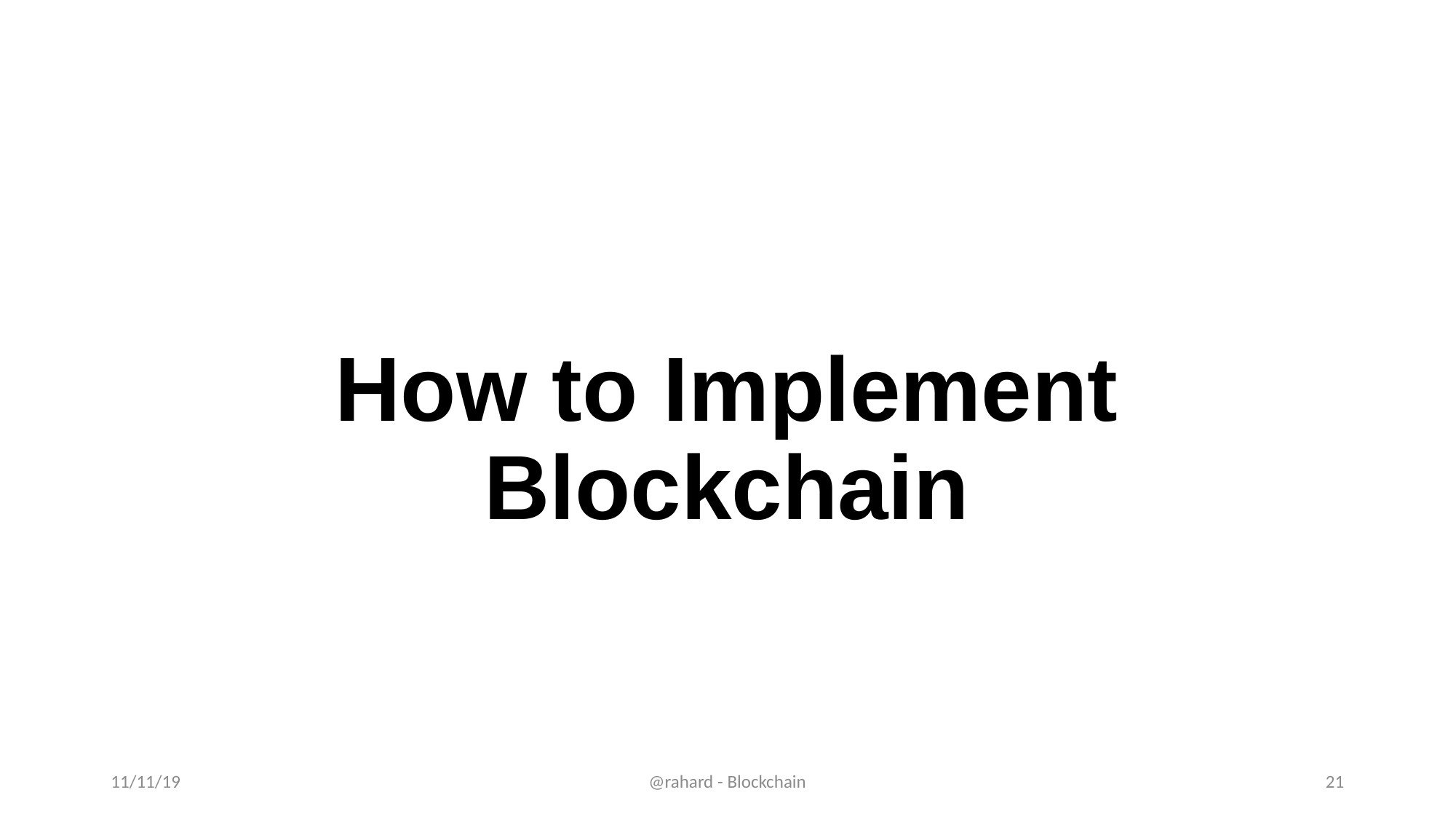

# How to Implement Blockchain

11/11/19
@rahard - Blockchain
21